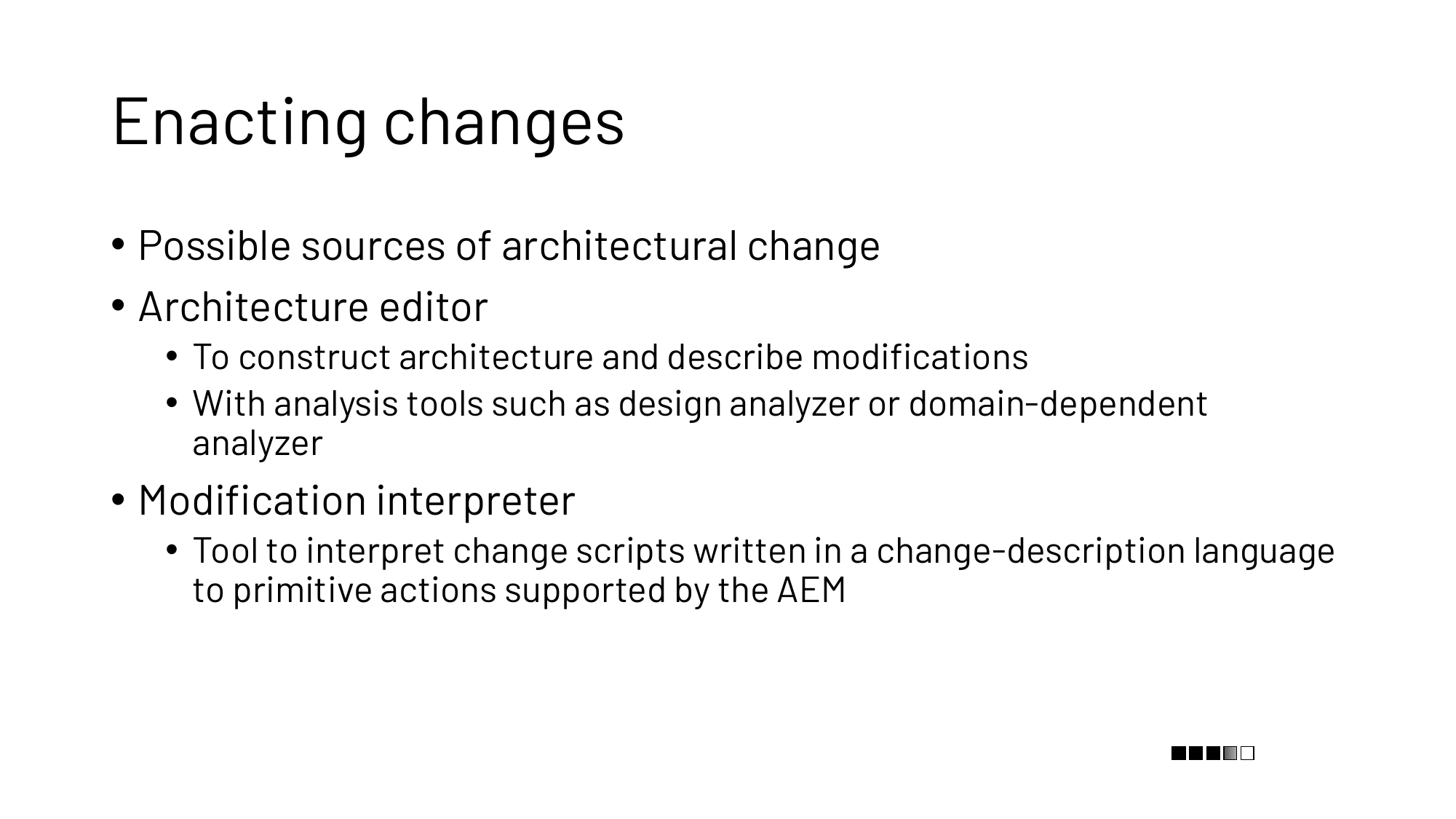

# Enacting changes
Possible sources of architectural change
Architecture editor
To construct architecture and describe modifications
With analysis tools such as design analyzer or domain-dependent analyzer
Modification interpreter
Tool to interpret change scripts written in a change-description language to primitive actions supported by the AEM